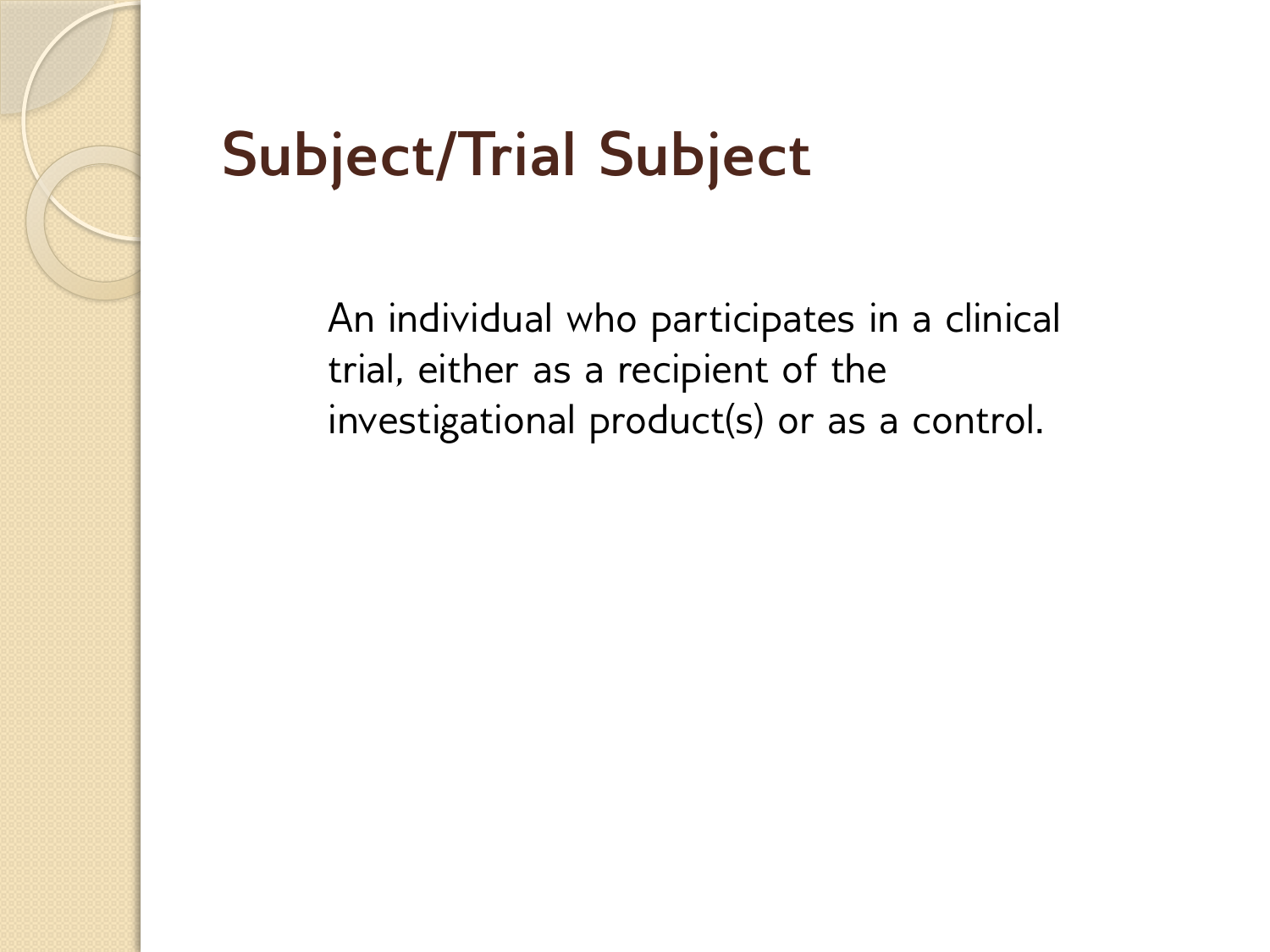

Subject/Trial Subject

An individual who participates in a clinical trial, either as a recipient of the investigational product(s) or as a control.